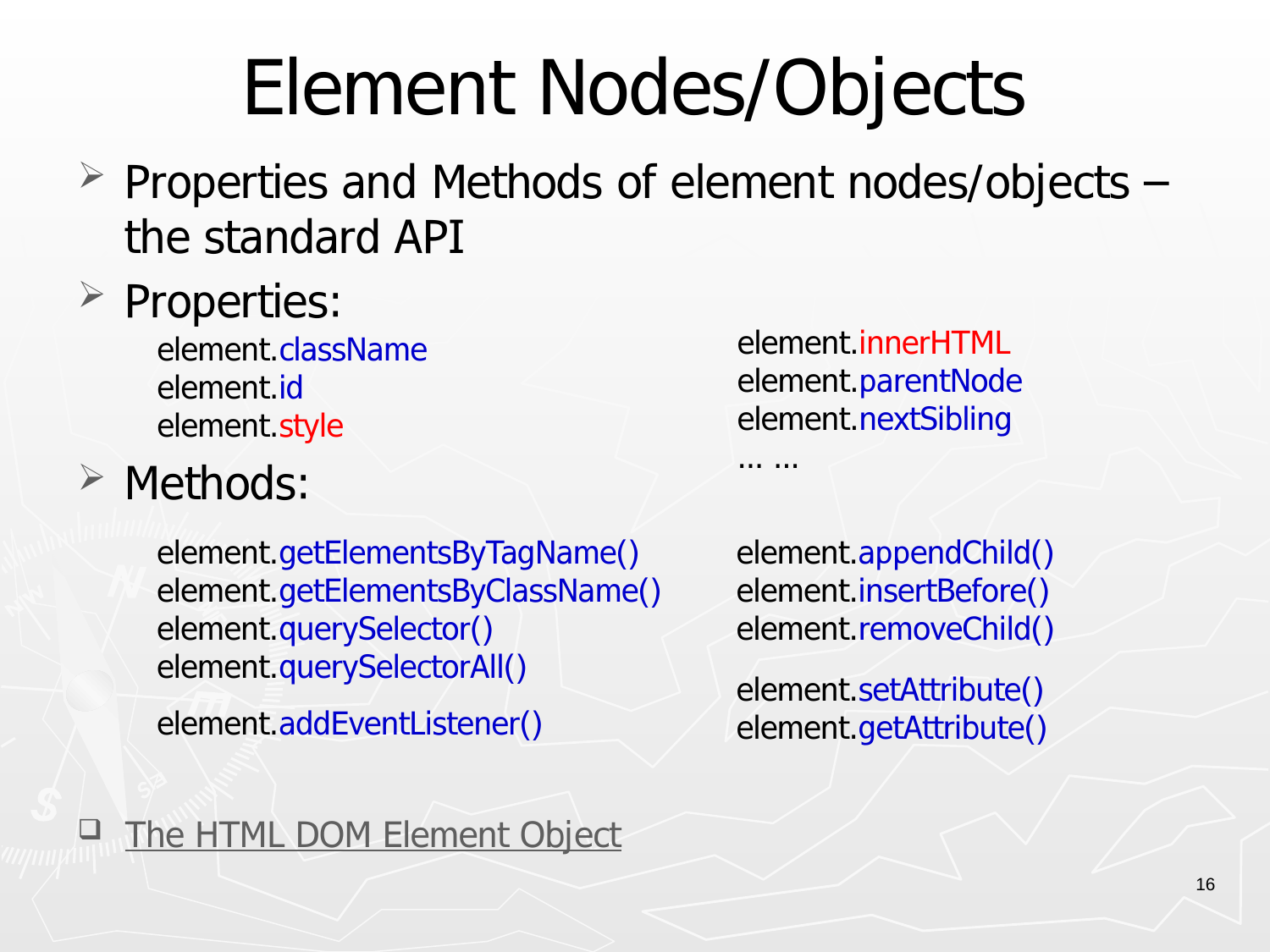

# Element Nodes/Objects
Properties and Methods of element nodes/objects – the standard API
Properties:

Methods:

The HTML DOM Element Object

element.innerHTML
element.parentNode
element.nextSibling
… …
element.className
element.id
element.style
element.getElementsByTagName()
element.getElementsByClassName()
element.querySelector()
element.querySelectorAll()

element.addEventListener()
element.appendChild()
element.insertBefore()
element.removeChild()

element.setAttribute()
element.getAttribute()
16